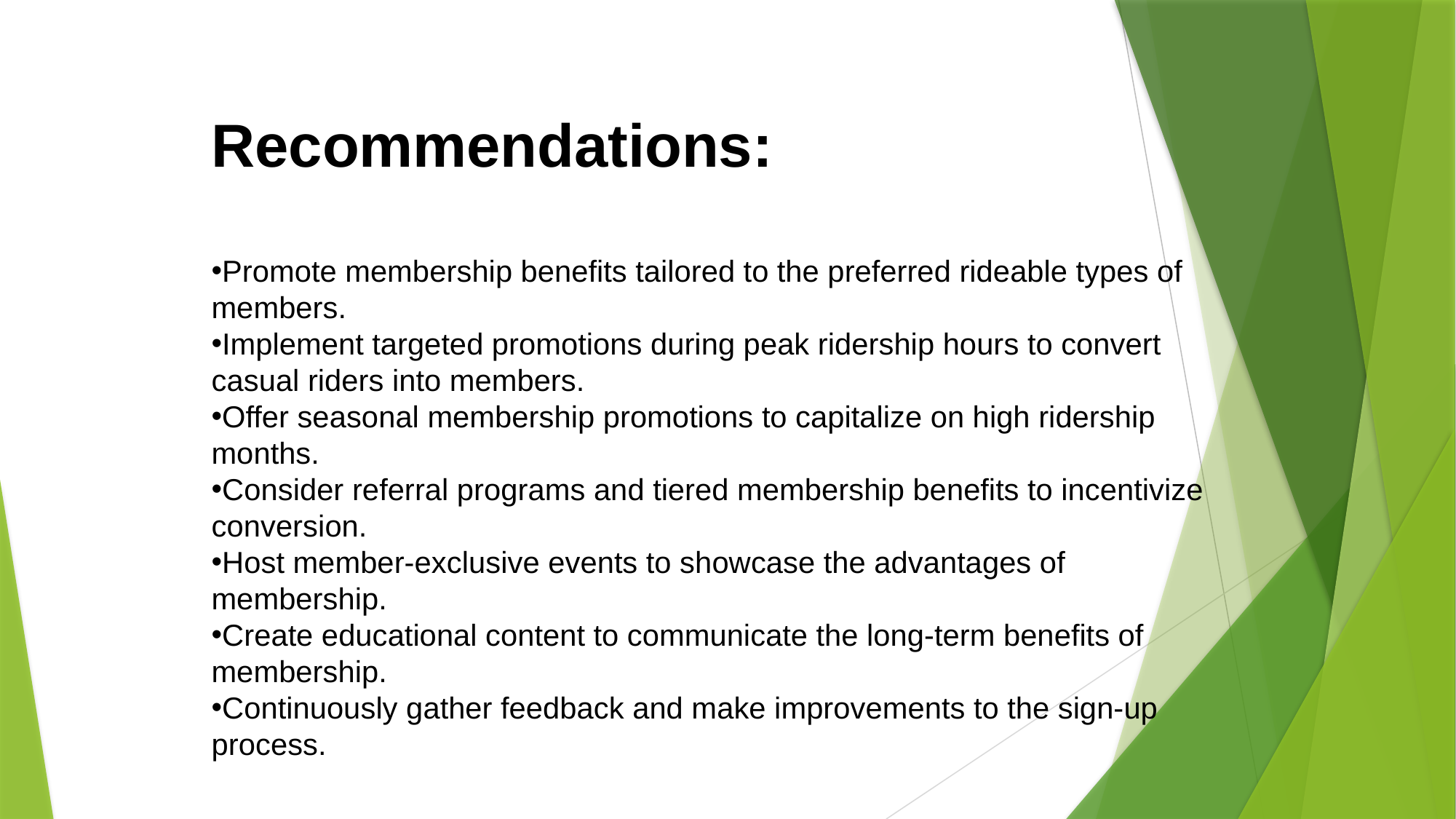

Recommendations:

Promote membership benefits tailored to the preferred rideable types of members.
Implement targeted promotions during peak ridership hours to convert casual riders into members.
Offer seasonal membership promotions to capitalize on high ridership months.
Consider referral programs and tiered membership benefits to incentivize conversion.
Host member-exclusive events to showcase the advantages of membership.
Create educational content to communicate the long-term benefits of membership.
Continuously gather feedback and make improvements to the sign-up process.